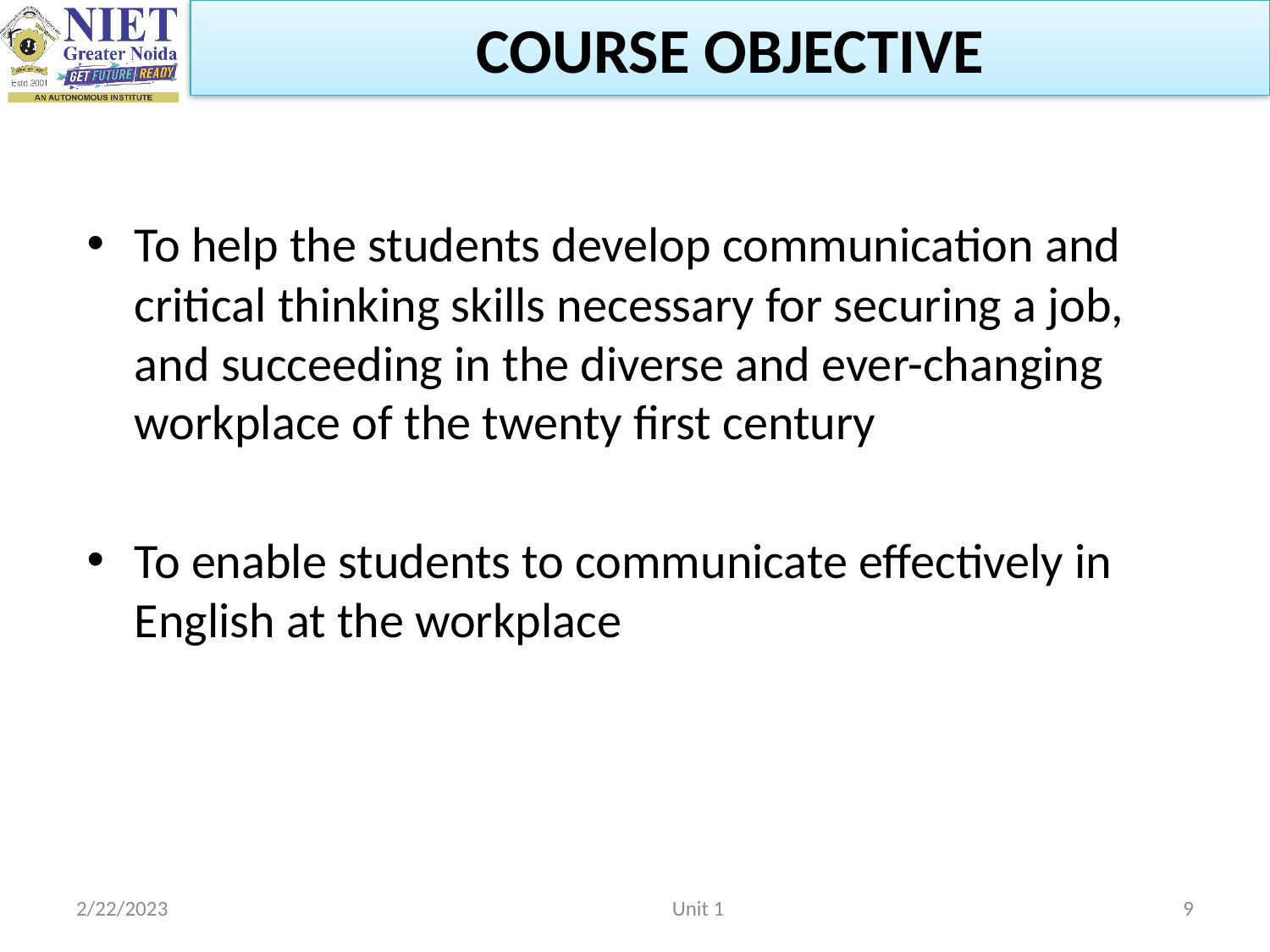

COURSE OBJECTIVE

To help the students develop communication and critical thinking skills necessary for securing a job, and succeeding in the diverse and ever-changing workplace of the twenty first century

To enable students to communicate effectively in English at the workplace

2/22/2023
Unit 1
9